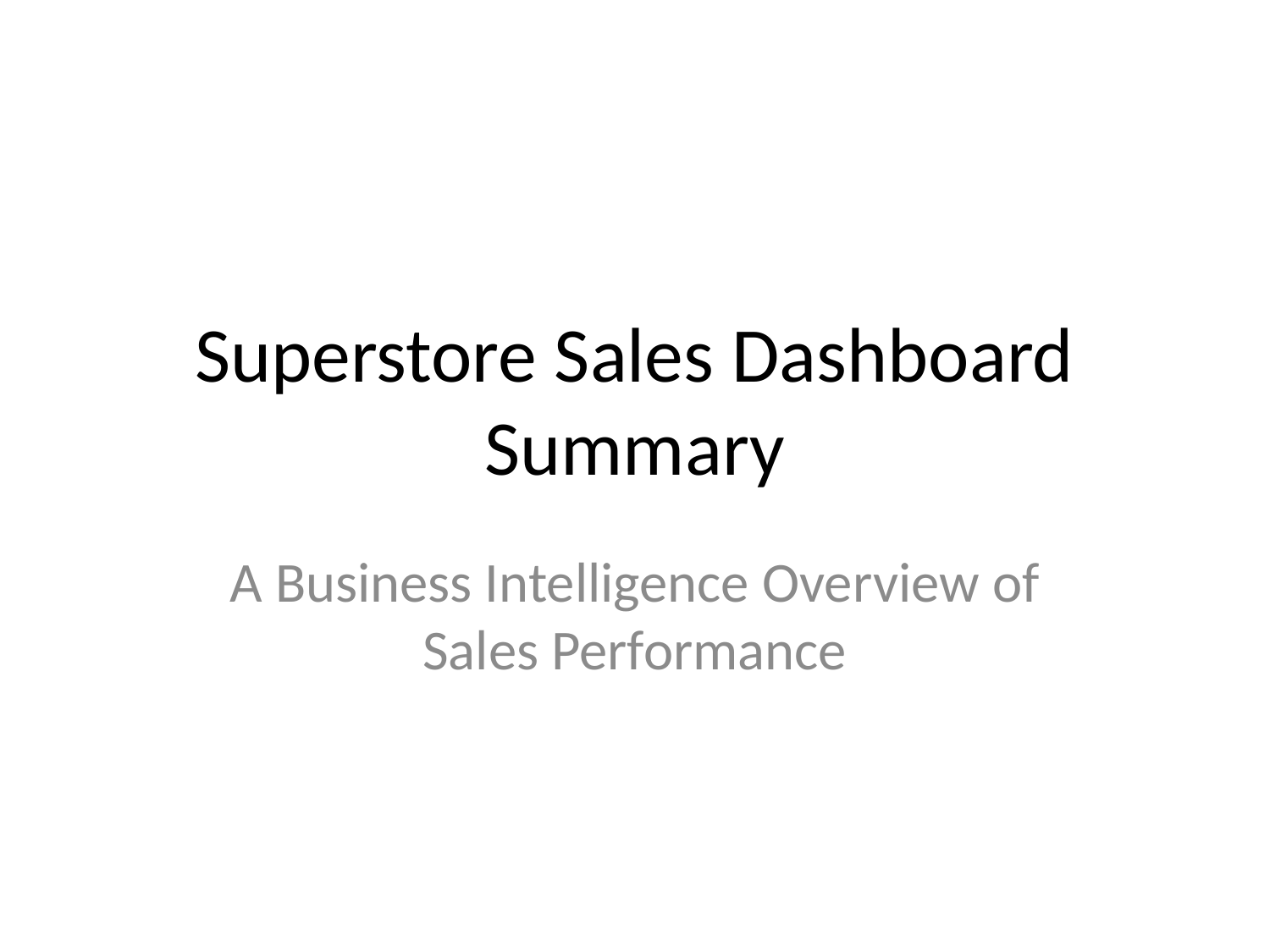

# Superstore Sales Dashboard Summary
A Business Intelligence Overview of Sales Performance